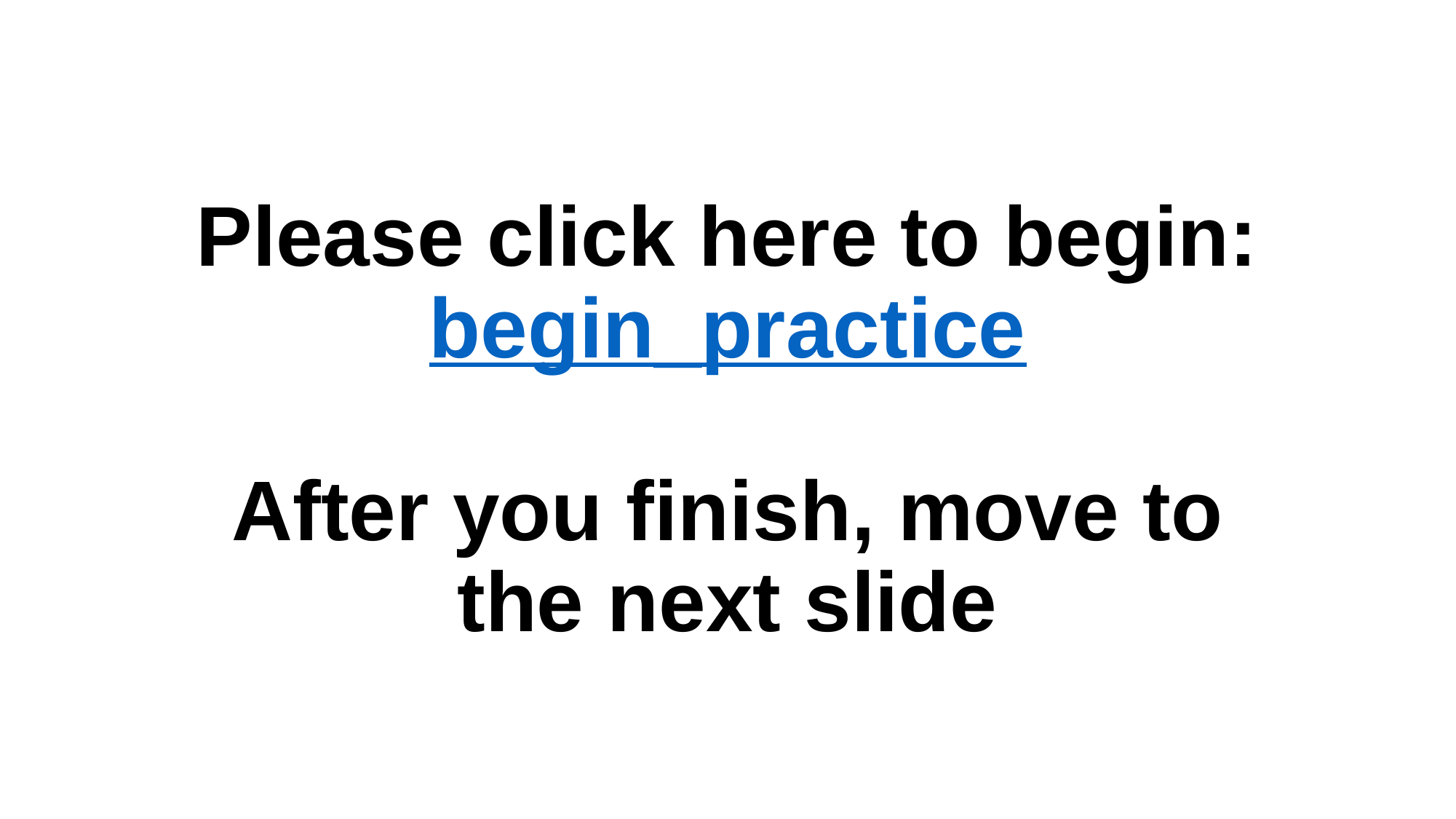

# Please click here to begin: begin_practice After you finish, move to the next slide